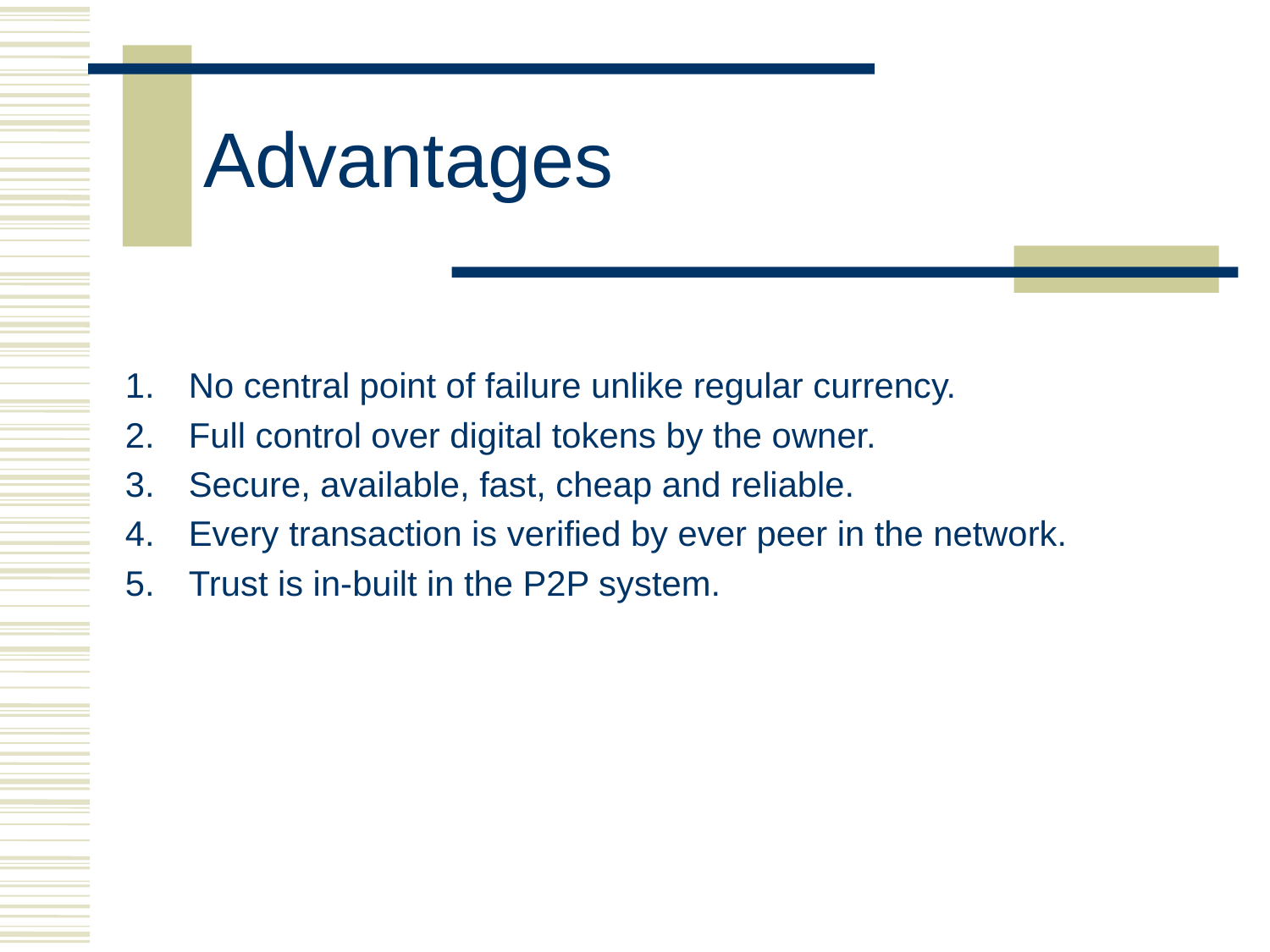

# Advantages

No central point of failure unlike regular currency.
Full control over digital tokens by the owner.
Secure, available, fast, cheap and reliable.
Every transaction is verified by ever peer in the network.
Trust is in-built in the P2P system.